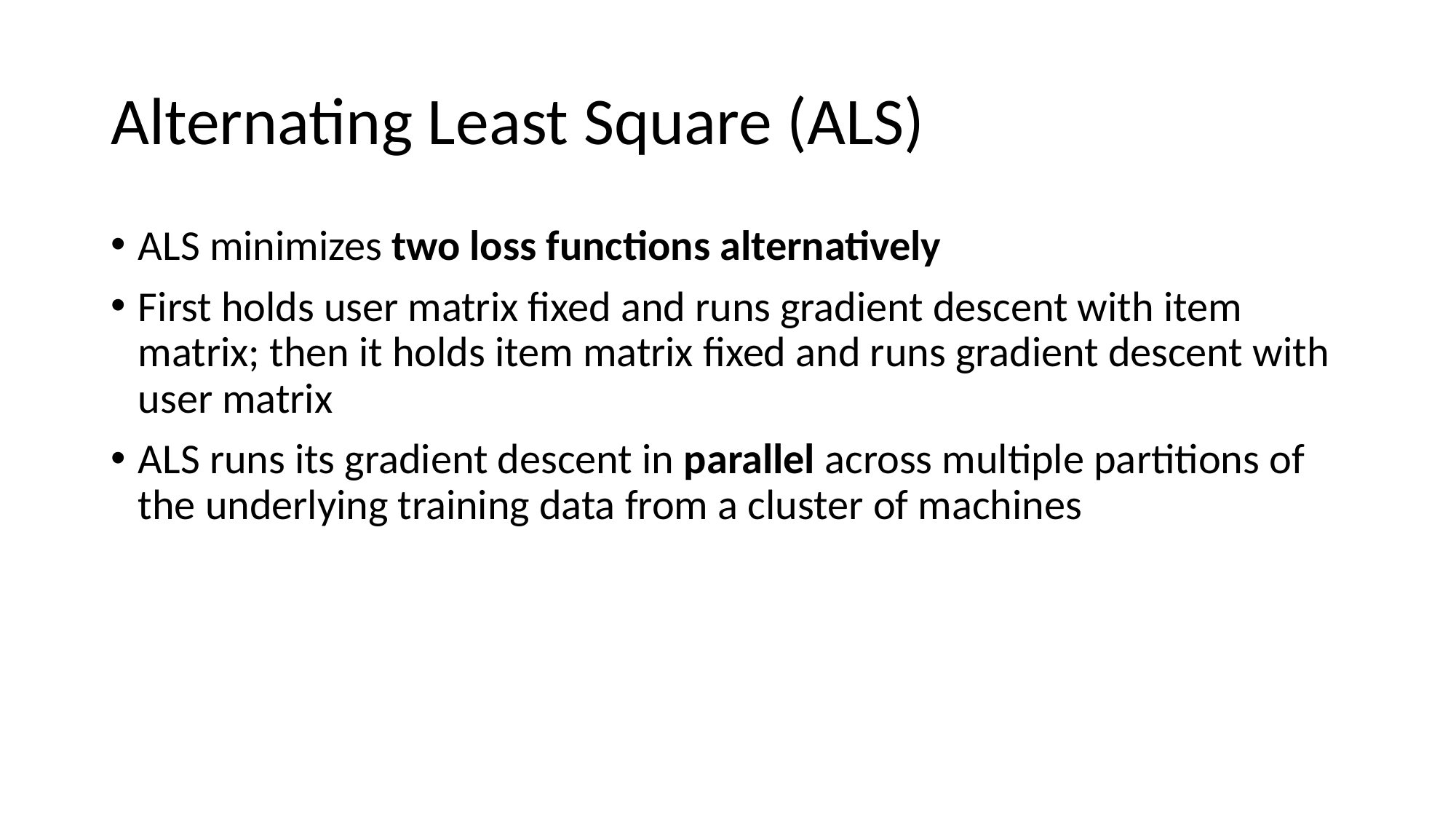

# Alternating Least Square (ALS)
ALS minimizes two loss functions alternatively
First holds user matrix fixed and runs gradient descent with item matrix; then it holds item matrix fixed and runs gradient descent with user matrix
ALS runs its gradient descent in parallel across multiple partitions of the underlying training data from a cluster of machines